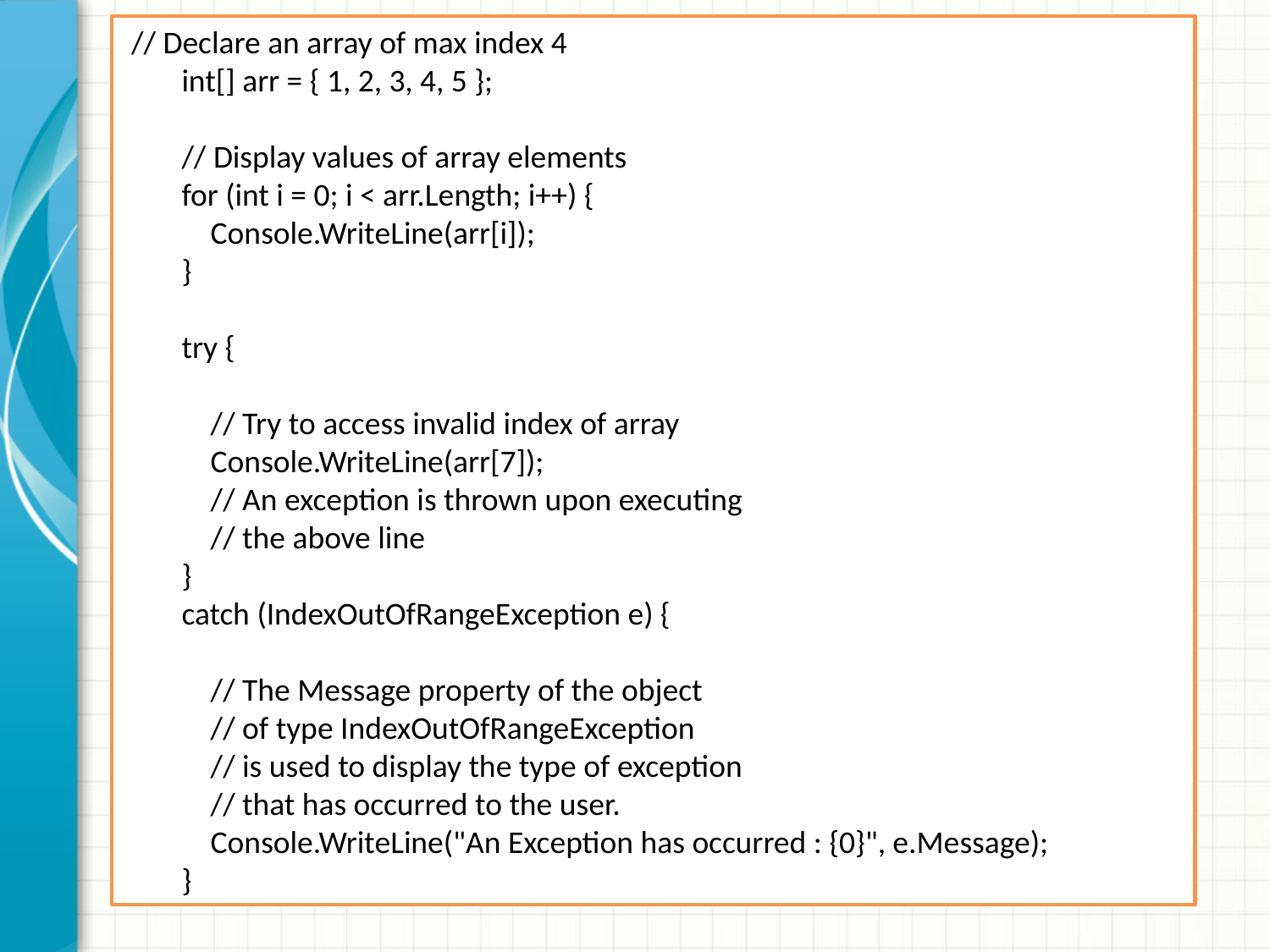

// Declare an array of max index 4
        int[] arr = { 1, 2, 3, 4, 5 };

        // Display values of array elements
        for (int i = 0; i < arr.Length; i++) {
            Console.WriteLine(arr[i]);
        }

        try {

            // Try to access invalid index of array
            Console.WriteLine(arr[7]);
            // An exception is thrown upon executing
            // the above line
        }
        catch (IndexOutOfRangeException e) {

            // The Message property of the object
            // of type IndexOutOfRangeException
            // is used to display the type of exception
            // that has occurred to the user.
            Console.WriteLine("An Exception has occurred : {0}", e.Message);
        }